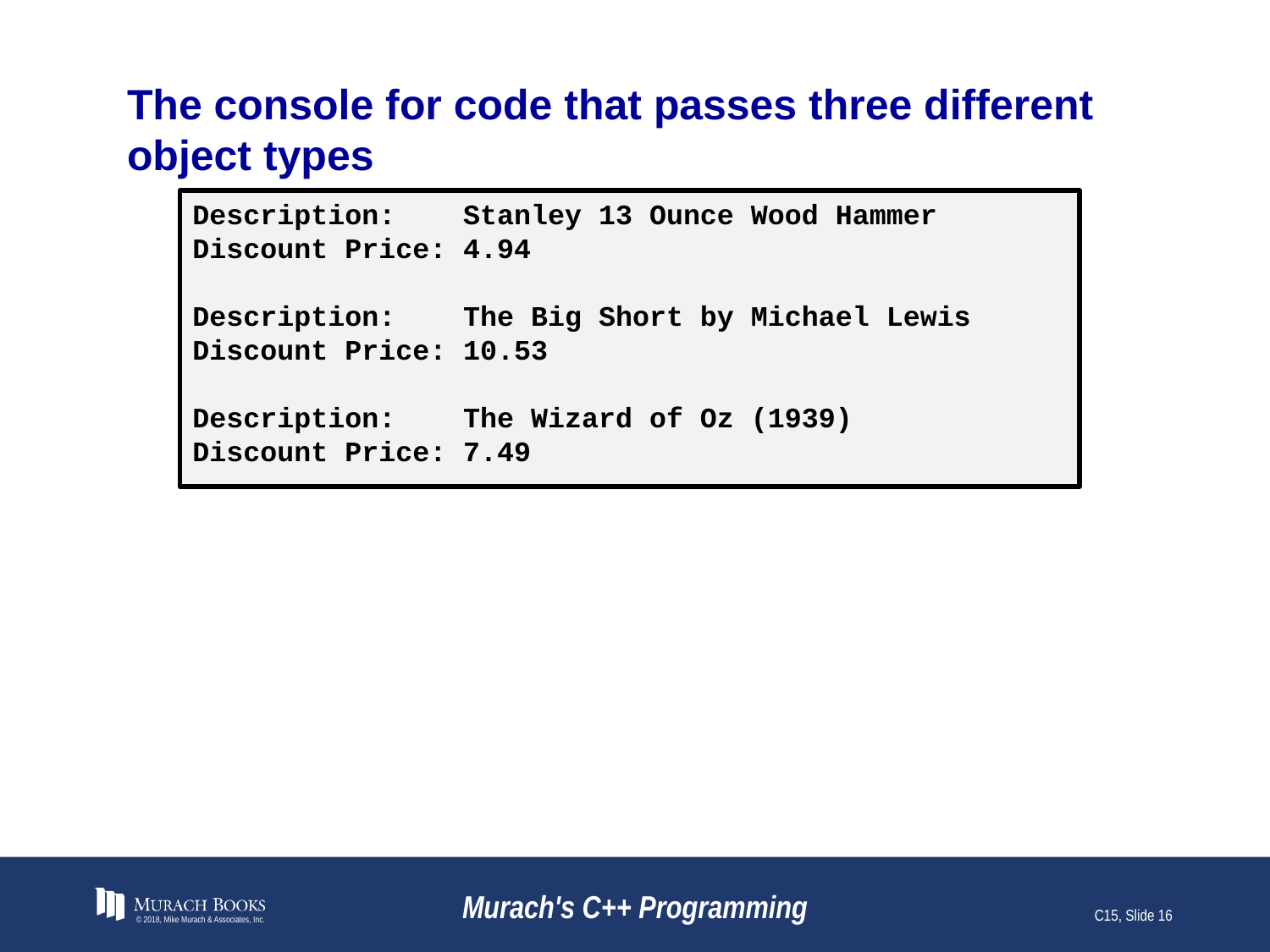

# The console for code that passes three different object types
Description:    Stanley 13 Ounce Wood Hammer
Discount Price: 4.94

Description:    The Big Short by Michael Lewis
Discount Price: 10.53

Description:    The Wizard of Oz (1939)
Discount Price: 7.49

© 2018, Mike Murach & Associates, Inc.
Murach's C++ Programming

C15, Slide 16